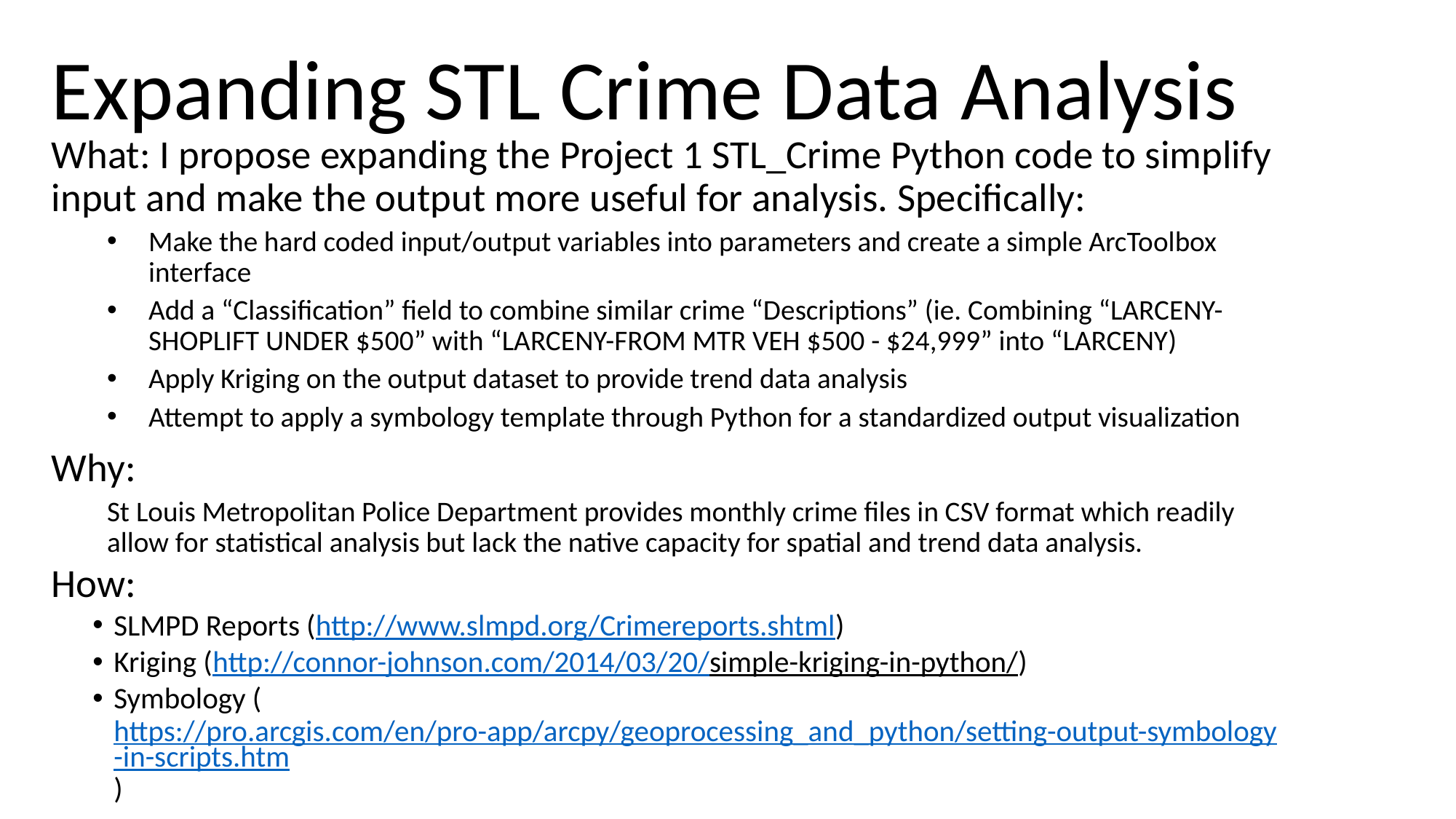

Expanding STL Crime Data Analysis
What: I propose expanding the Project 1 STL_Crime Python code to simplify input and make the output more useful for analysis. Specifically:
Make the hard coded input/output variables into parameters and create a simple ArcToolbox interface
Add a “Classification” field to combine similar crime “Descriptions” (ie. Combining “LARCENY-SHOPLIFT UNDER $500” with “LARCENY-FROM MTR VEH $500 - $24,999” into “LARCENY)
Apply Kriging on the output dataset to provide trend data analysis
Attempt to apply a symbology template through Python for a standardized output visualization
Why:
St Louis Metropolitan Police Department provides monthly crime files in CSV format which readily allow for statistical analysis but lack the native capacity for spatial and trend data analysis.
How:
SLMPD Reports (http://www.slmpd.org/Crimereports.shtml)
Kriging (http://connor-johnson.com/2014/03/20/simple-kriging-in-python/)
Symbology (https://pro.arcgis.com/en/pro-app/arcpy/geoprocessing_and_python/setting-output-symbology-in-scripts.htm)